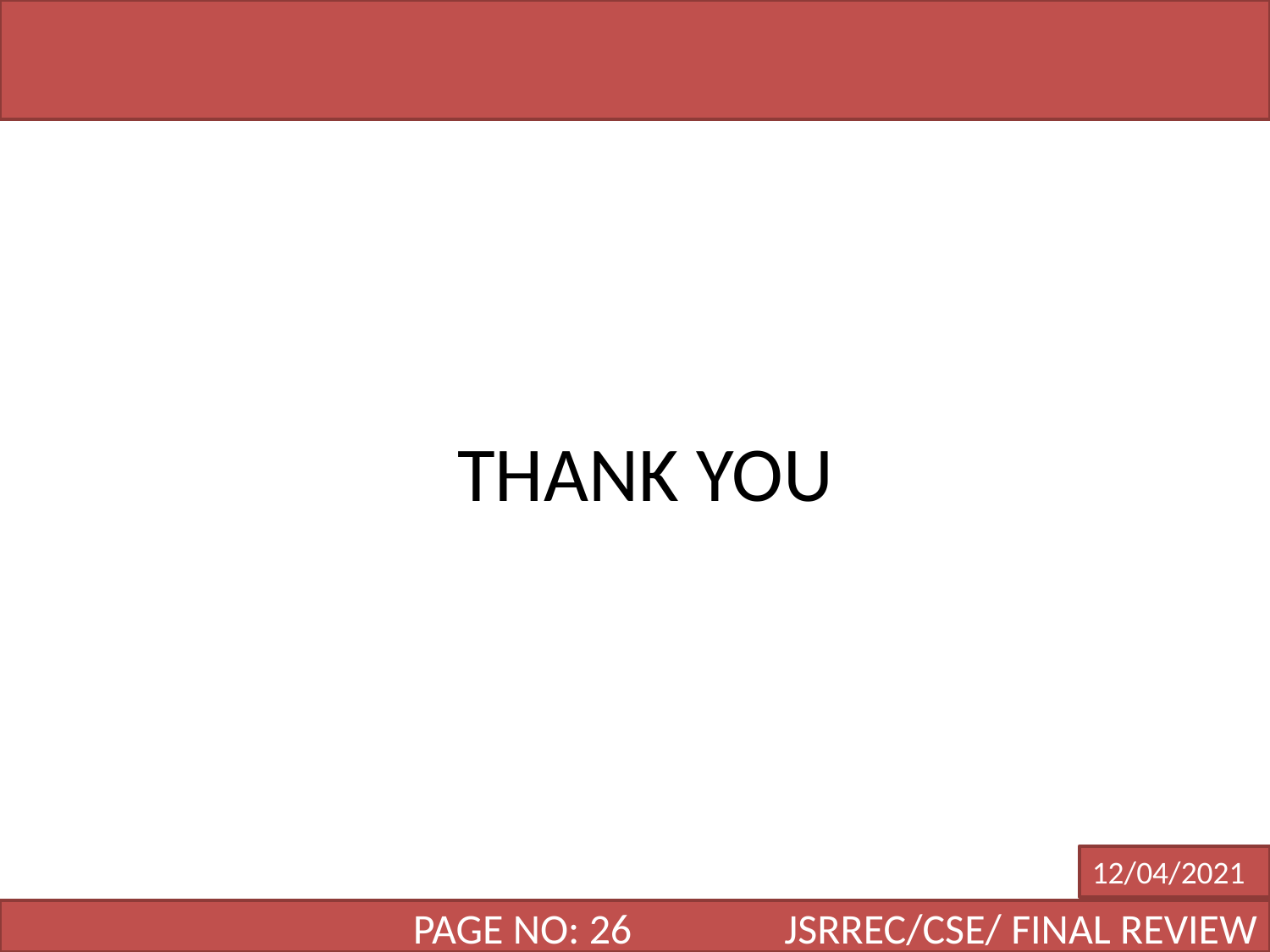

THANK YOU
12/04/2021
DATE
DATE

PAGE NO: 26                JSRREC/CSE/ FINAL REVIEW